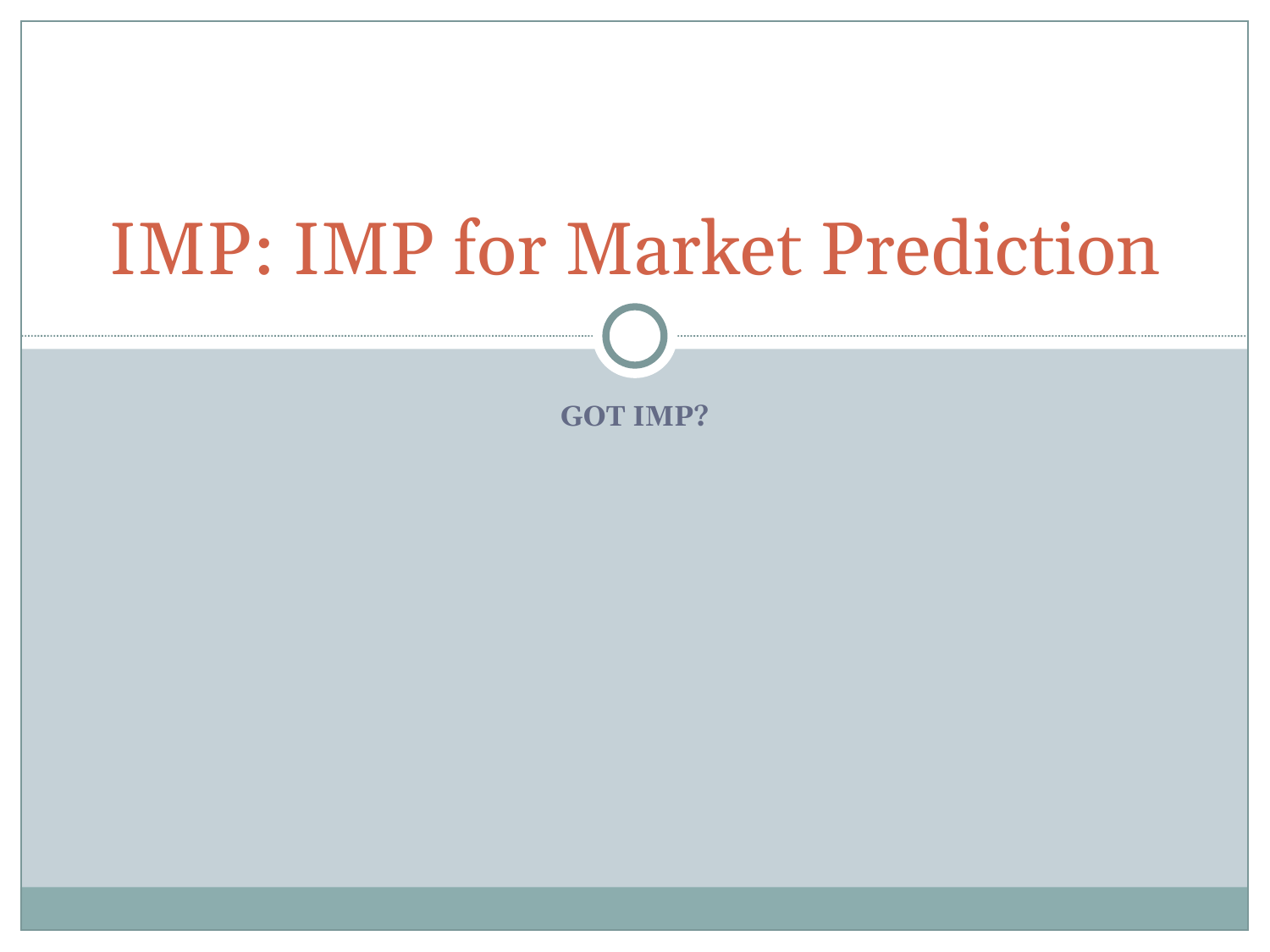

IMP: IMP for Market Prediction
GOT IMP?